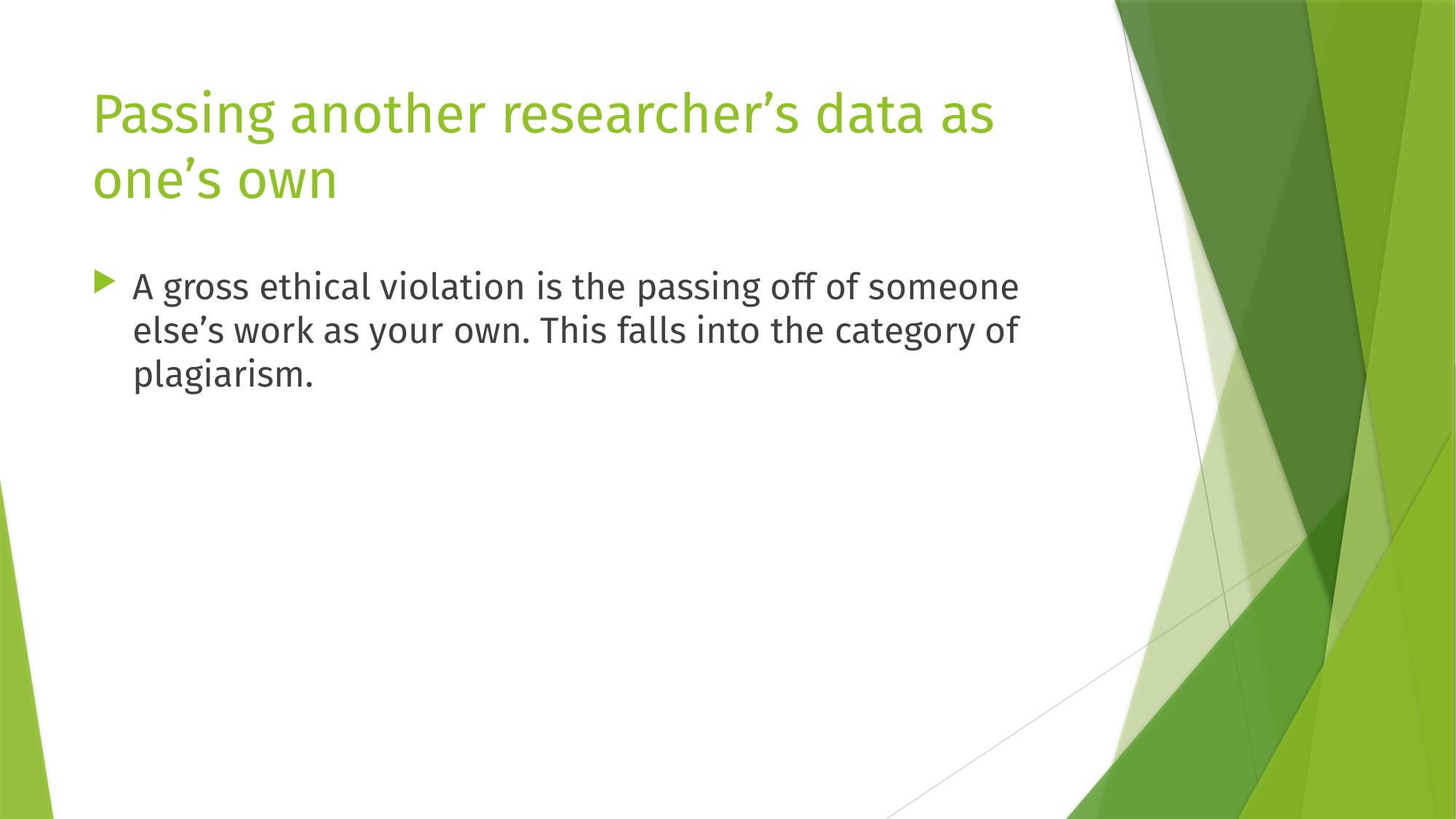

# Passing another researcher’s data as one’s own
A gross ethical violation is the passing off of someone else’s work as your own. This falls into the category of plagiarism.